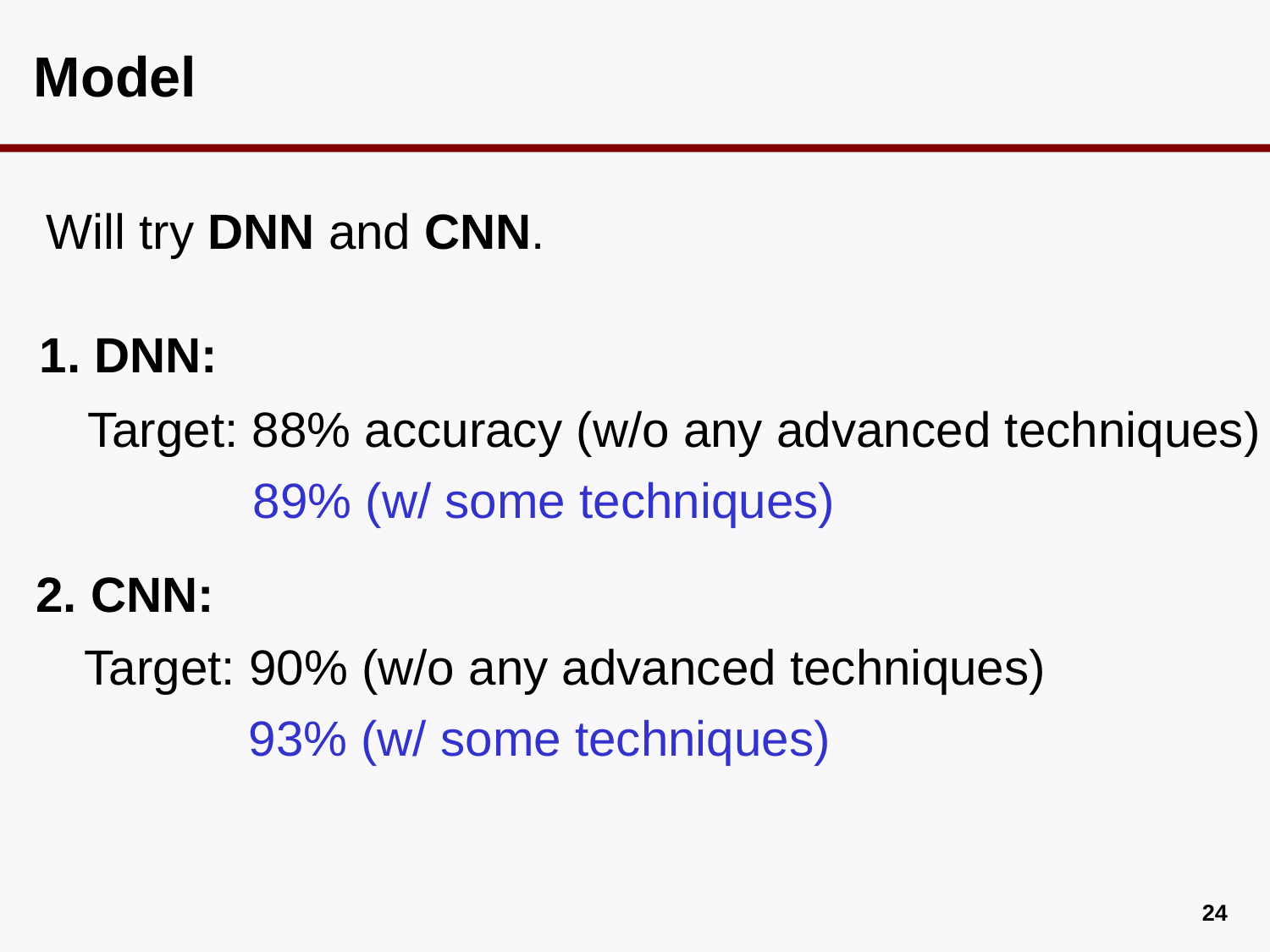

# Model
Will try DNN and CNN.
1. DNN:
Target: 88% accuracy (w/o any advanced techniques)
89% (w/ some techniques)
2. CNN:
Target: 90% (w/o any advanced techniques)
93% (w/ some techniques)
24